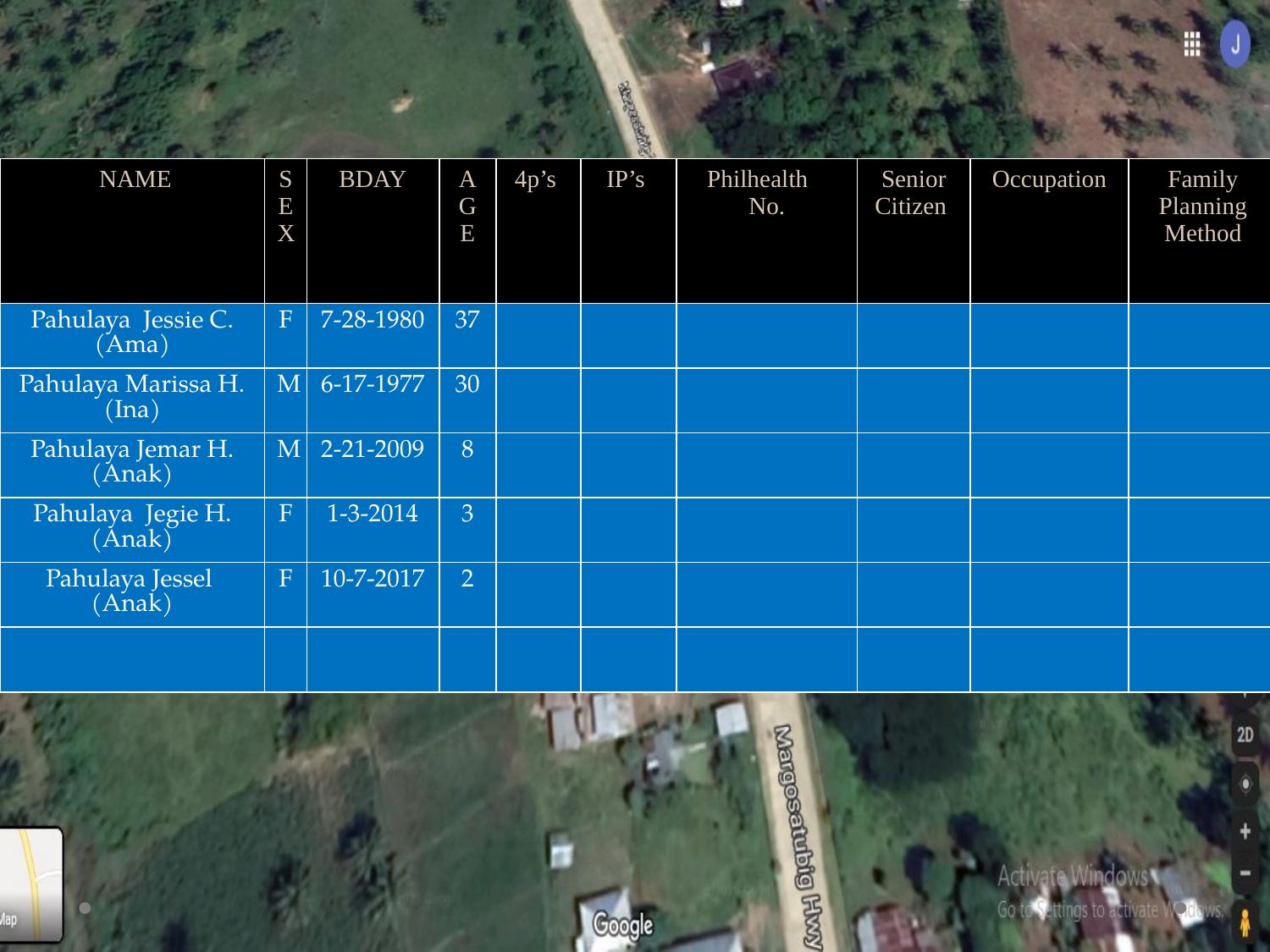

| NAME | SEX | BDAY | AGE | 4p’s | IP’s | Philhealth No. | Senior Citizen | Occupation | Family Planning Method |
| --- | --- | --- | --- | --- | --- | --- | --- | --- | --- |
| Pahulaya Jessie C. (Ama) | F | 7-28-1980 | 37 |  |  |  |  |  |  |
| Pahulaya Marissa H. (Ina) | M | 6-17-1977 | 30 |  |  |  |  |  |  |
| Pahulaya Jemar H. (Anak) | M | 2-21-2009 | 8 |  |  |  |  |  |  |
| Pahulaya Jegie H. (Anak) | F | 1-3-2014 | 3 |  |  |  |  |  |  |
| Pahulaya Jessel (Anak) | F | 10-7-2017 | 2 |  |  |  |  |  |  |
|  |  |  |  |  |  |  |  |  |  |